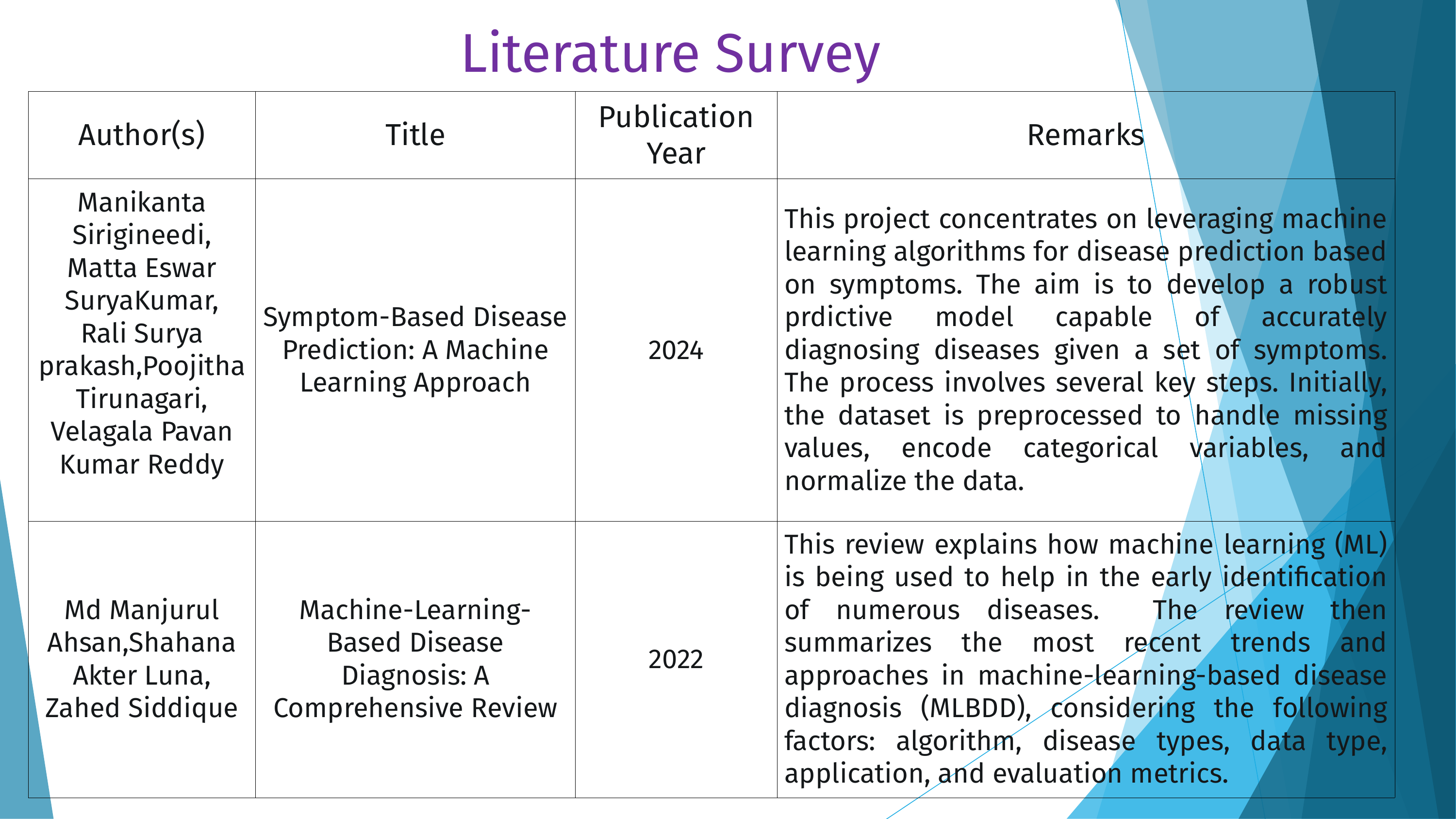

Literature Survey
| Author(s) | Title | Publication Year | Remarks |
| --- | --- | --- | --- |
| Manikanta Sirigineedi, Matta Eswar SuryaKumar, Rali Surya prakash,Poojitha Tirunagari, Velagala Pavan Kumar Reddy | Symptom-Based Disease Prediction: A Machine Learning Approach | 2024 | This project concentrates on leveraging machine learning algorithms for disease prediction based on symptoms. The aim is to develop a robust prdictive model capable of accurately diagnosing diseases given a set of symptoms. The process involves several key steps. Initially, the dataset is preprocessed to handle missing values, encode categorical variables, and normalize the data. |
| Md Manjurul Ahsan,Shahana Akter Luna, Zahed Siddique | Machine-Learning-Based Disease Diagnosis: A Comprehensive Review | 2022 | This review explains how machine learning (ML) is being used to help in the early identification of numerous diseases. The review then summarizes the most recent trends and approaches in machine-learning-based disease diagnosis (MLBDD), considering the following factors: algorithm, disease types, data type, application, and evaluation metrics. |